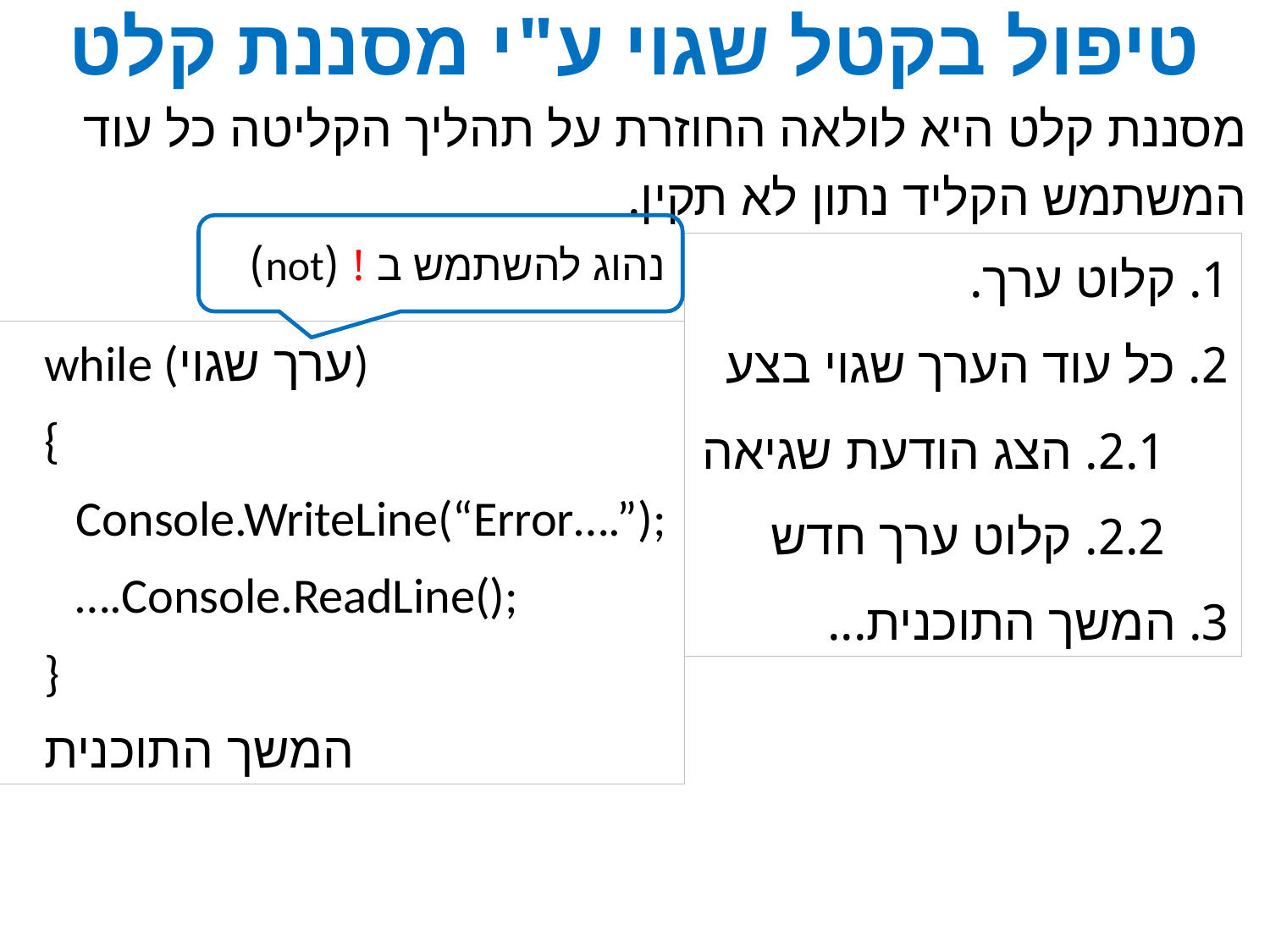

# טיפול בקטל שגוי ע"י מסננת קלט
מסננת קלט היא לולאה החוזרת על תהליך הקליטה כל עוד המשתמש הקליד נתון לא תקין.
נהוג להשתמש ב ! (not)
1. קלוט ערך.
2. כל עוד הערך שגוי בצע
2.1. הצג הודעת שגיאה
2.2. קלוט ערך חדש
3. המשך התוכנית...
while (ערך שגוי)
{
Console.WriteLine(“Error….”);
….Console.ReadLine();
}
המשך התוכנית